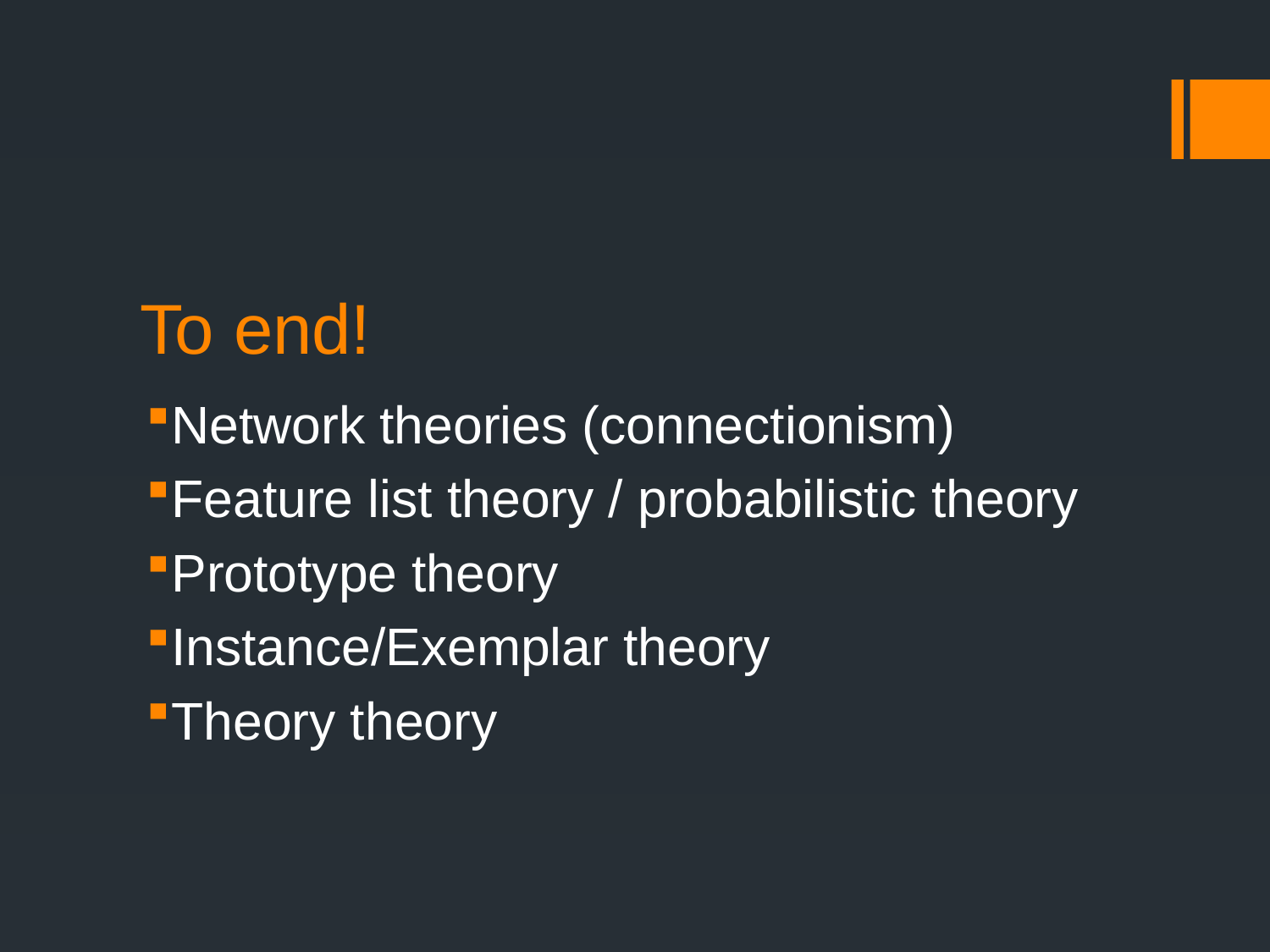

# To end!
Network theories (connectionism)
Feature list theory / probabilistic theory
Prototype theory
Instance/Exemplar theory
Theory theory